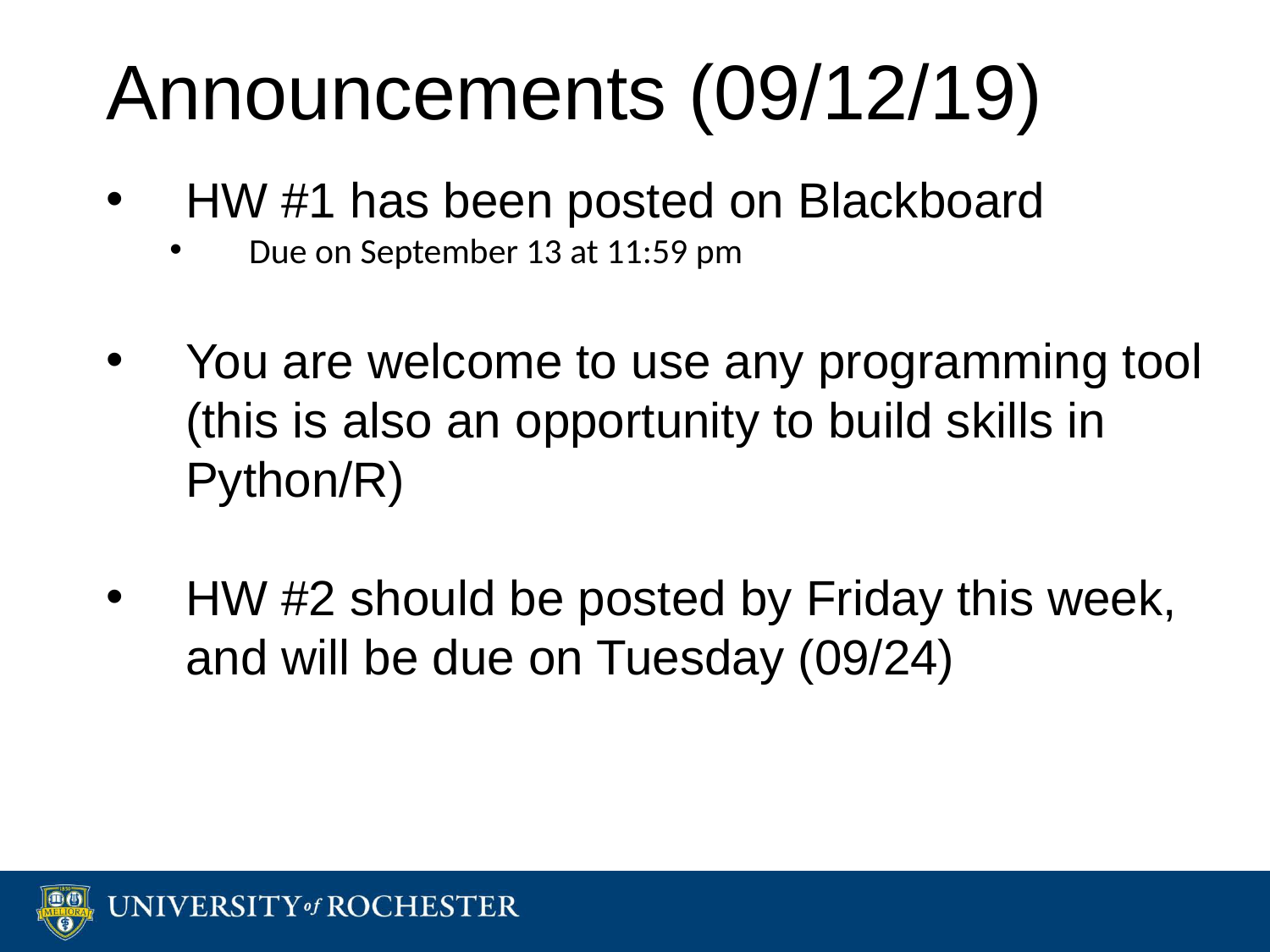

# Announcements (09/12/19)
HW #1 has been posted on Blackboard
Due on September 13 at 11:59 pm

You are welcome to use any programming tool (this is also an opportunity to build skills in Python/R)

HW #2 should be posted by Friday this week, and will be due on Tuesday (09/24)